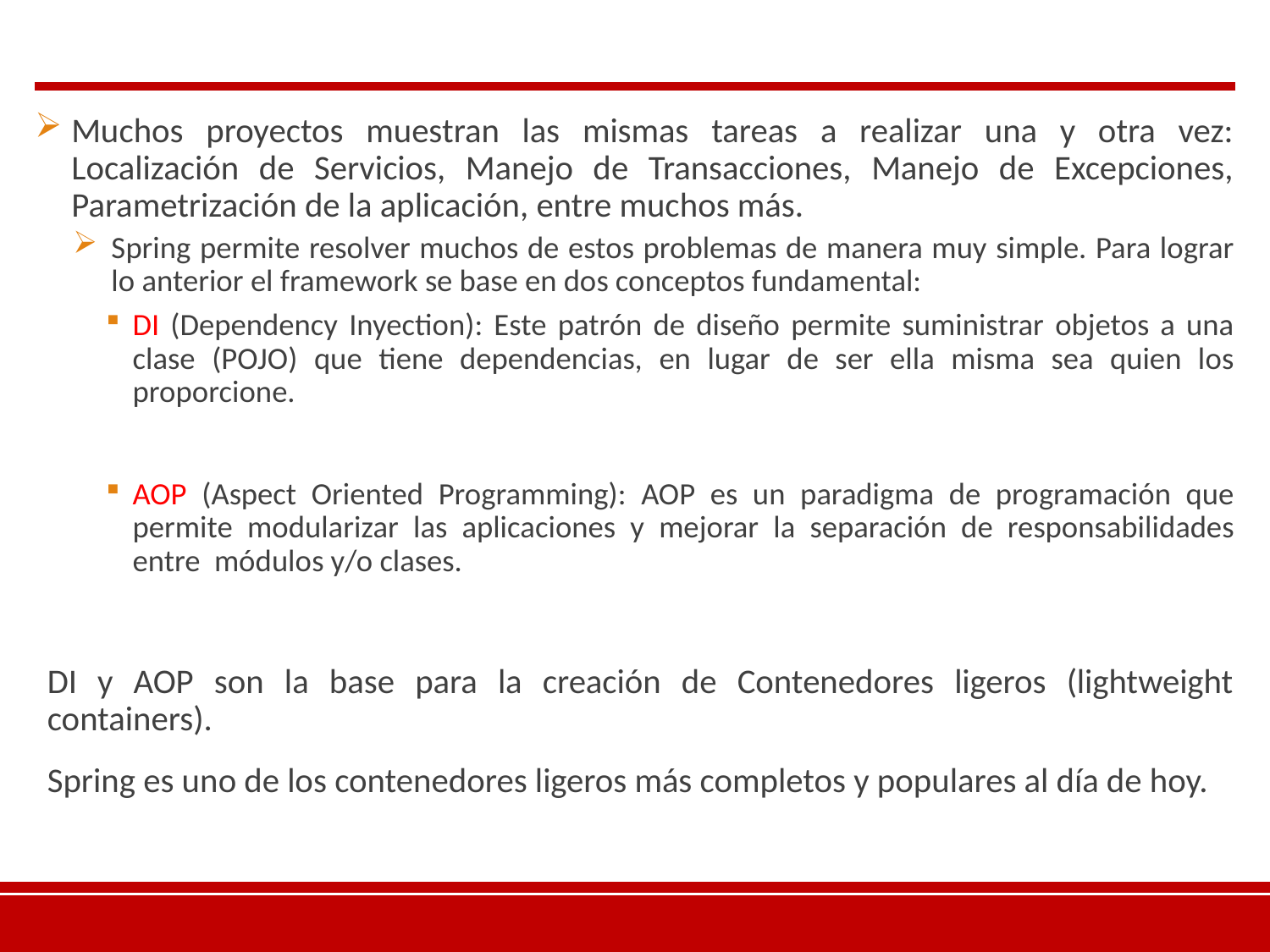

#
Muchos proyectos muestran las mismas tareas a realizar una y otra vez: Localización de Servicios, Manejo de Transacciones, Manejo de Excepciones, Parametrización de la aplicación, entre muchos más.
Spring permite resolver muchos de estos problemas de manera muy simple. Para lograr lo anterior el framework se base en dos conceptos fundamental:
DI (Dependency Inyection): Este patrón de diseño permite suministrar objetos a una clase (POJO) que tiene dependencias, en lugar de ser ella misma sea quien los proporcione.

AOP (Aspect Oriented Programming): AOP es un paradigma de programación que permite modularizar las aplicaciones y mejorar la separación de responsabilidades entre  módulos y/o clases.

DI y AOP son la base para la creación de Contenedores ligeros (lightweight containers).
Spring es uno de los contenedores ligeros más completos y populares al día de hoy.